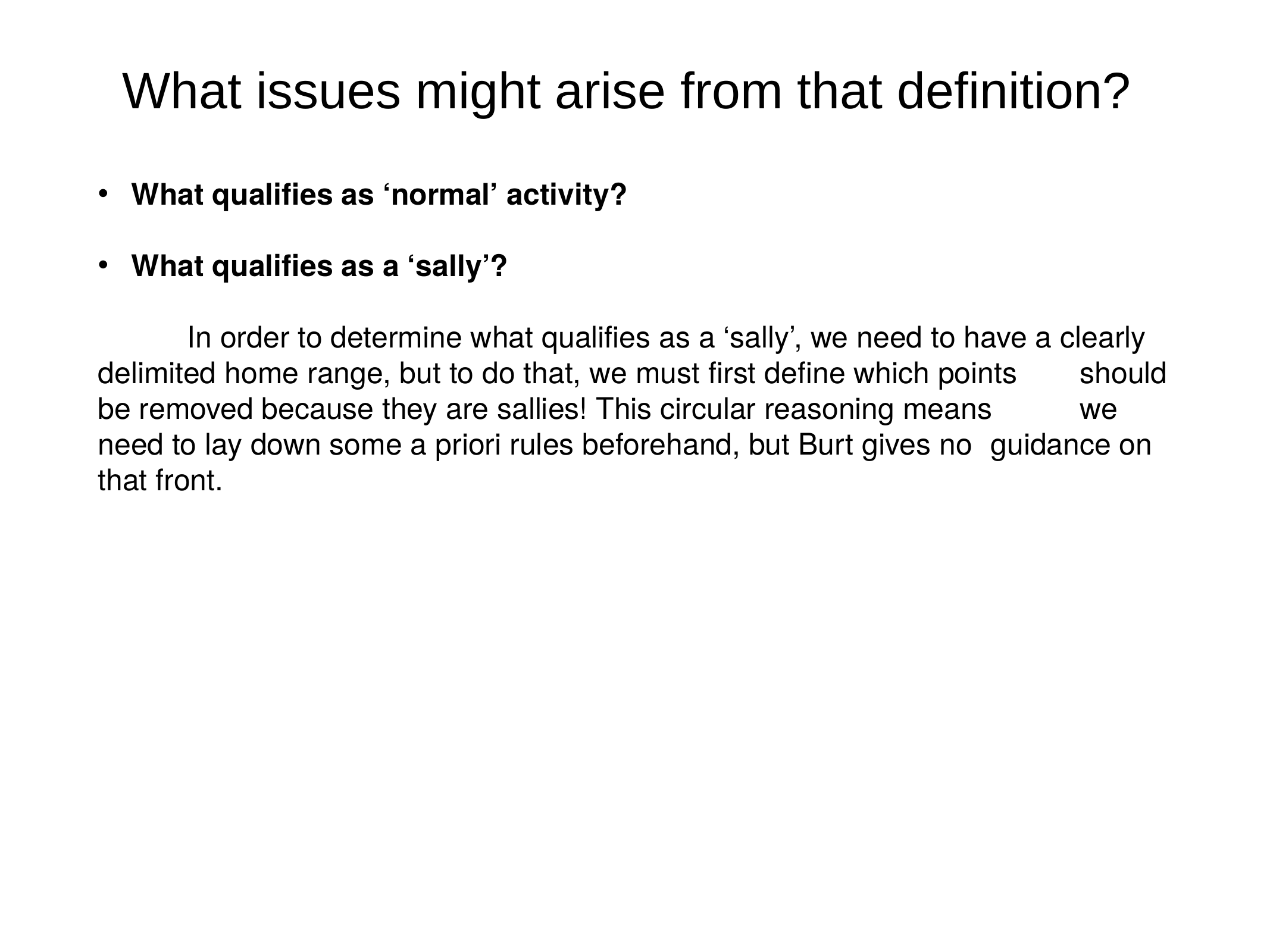

# What issues might arise from that definition?
What qualifies as ‘normal’ activity?

What qualifies as a ‘sally’?

	In order to determine what qualifies as a ‘sally’, we need to have a clearly 	delimited home range, but to do that, we must first define which points 	should be removed because they are sallies! This circular reasoning means 	we need to lay down some a priori rules beforehand, but Burt gives no 	guidance on that front.